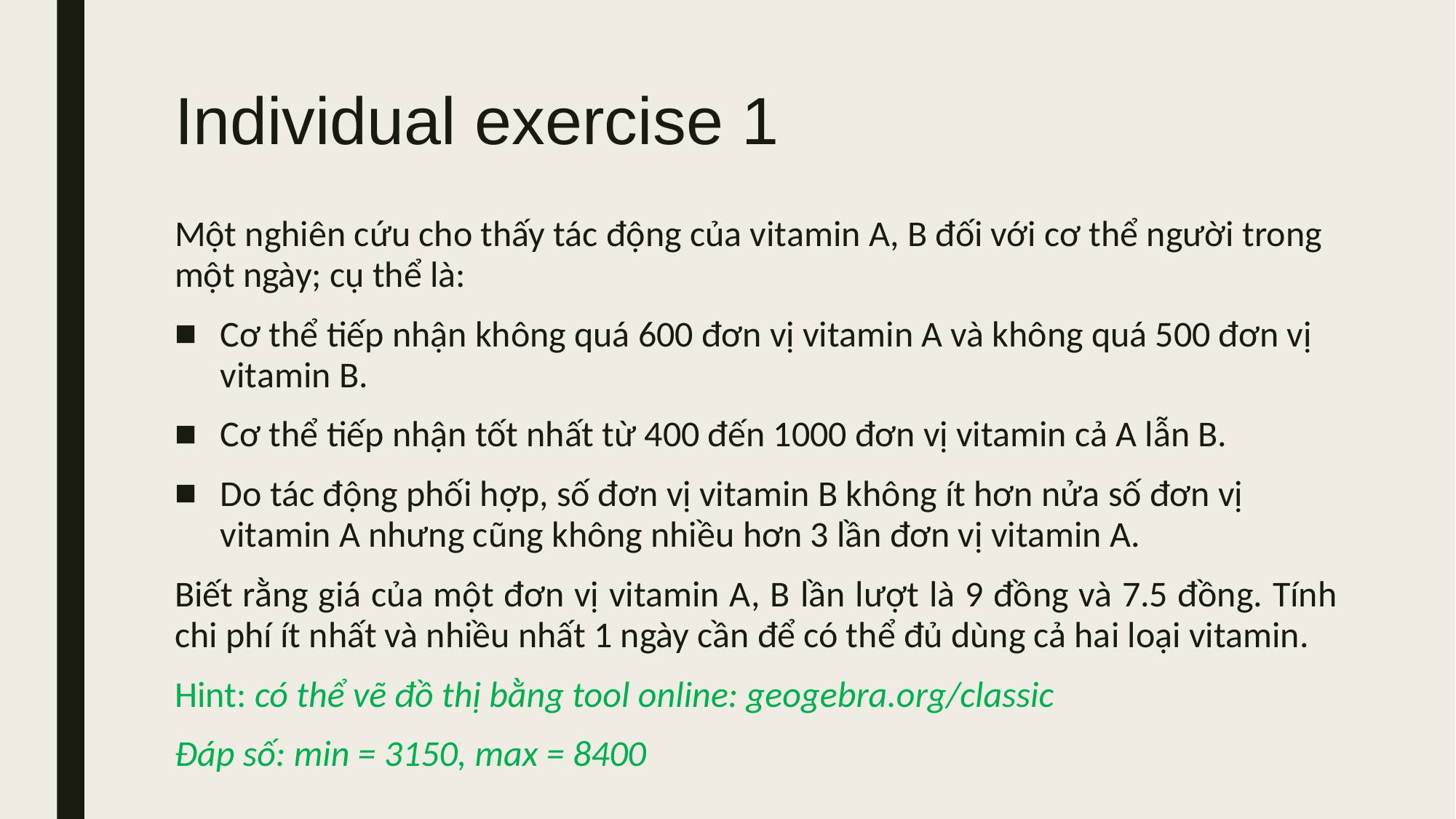

# Individual exercise 1
Một nghiên cứu cho thấy tác động của vitamin A, B đối với cơ thể người trong một ngày; cụ thể là:
Cơ thể tiếp nhận không quá 600 đơn vị vitamin A và không quá 500 đơn vị vitamin B.
Cơ thể tiếp nhận tốt nhất từ 400 đến 1000 đơn vị vitamin cả A lẫn B.
Do tác động phối hợp, số đơn vị vitamin B không ít hơn nửa số đơn vị vitamin A nhưng cũng không nhiều hơn 3 lần đơn vị vitamin A.
Biết rằng giá của một đơn vị vitamin A, B lần lượt là 9 đồng và 7.5 đồng. Tính chi phí ít nhất và nhiều nhất 1 ngày cần để có thể đủ dùng cả hai loại vitamin.
Hint: có thể vẽ đồ thị bằng tool online: geogebra.org/classic
Đáp số: min = 3150, max = 8400